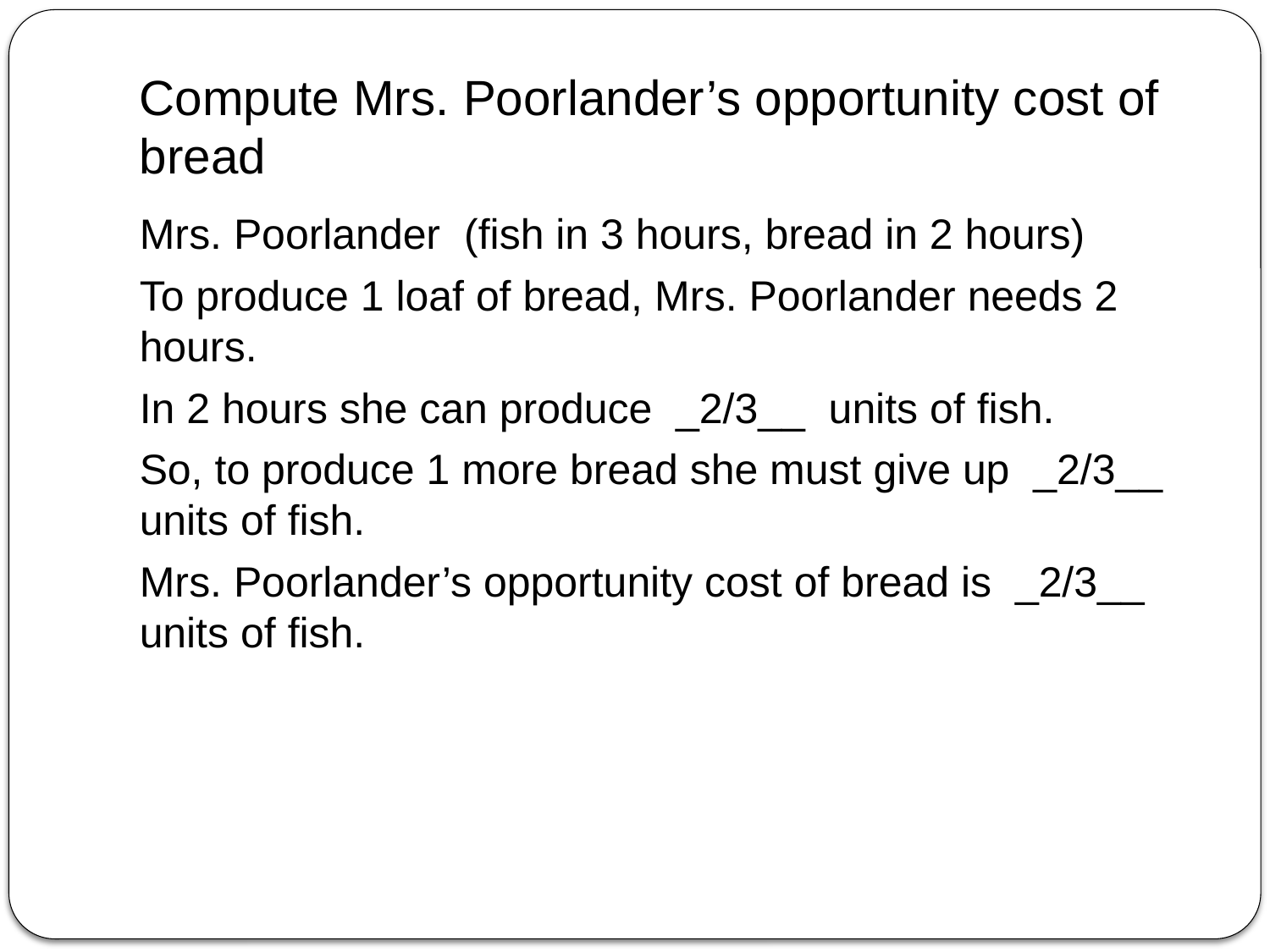

# Compute Mrs. Poorlander’s opportunity cost of bread
Mrs. Poorlander  (fish in 3 hours, bread in 2 hours)
To produce 1 loaf of bread, Mrs. Poorlander needs 2 hours.
In 2 hours she can produce  _2/3__  units of fish.
So, to produce 1 more bread she must give up  _2/3__  units of fish.
Mrs. Poorlander’s opportunity cost of bread is  _2/3__  units of fish.